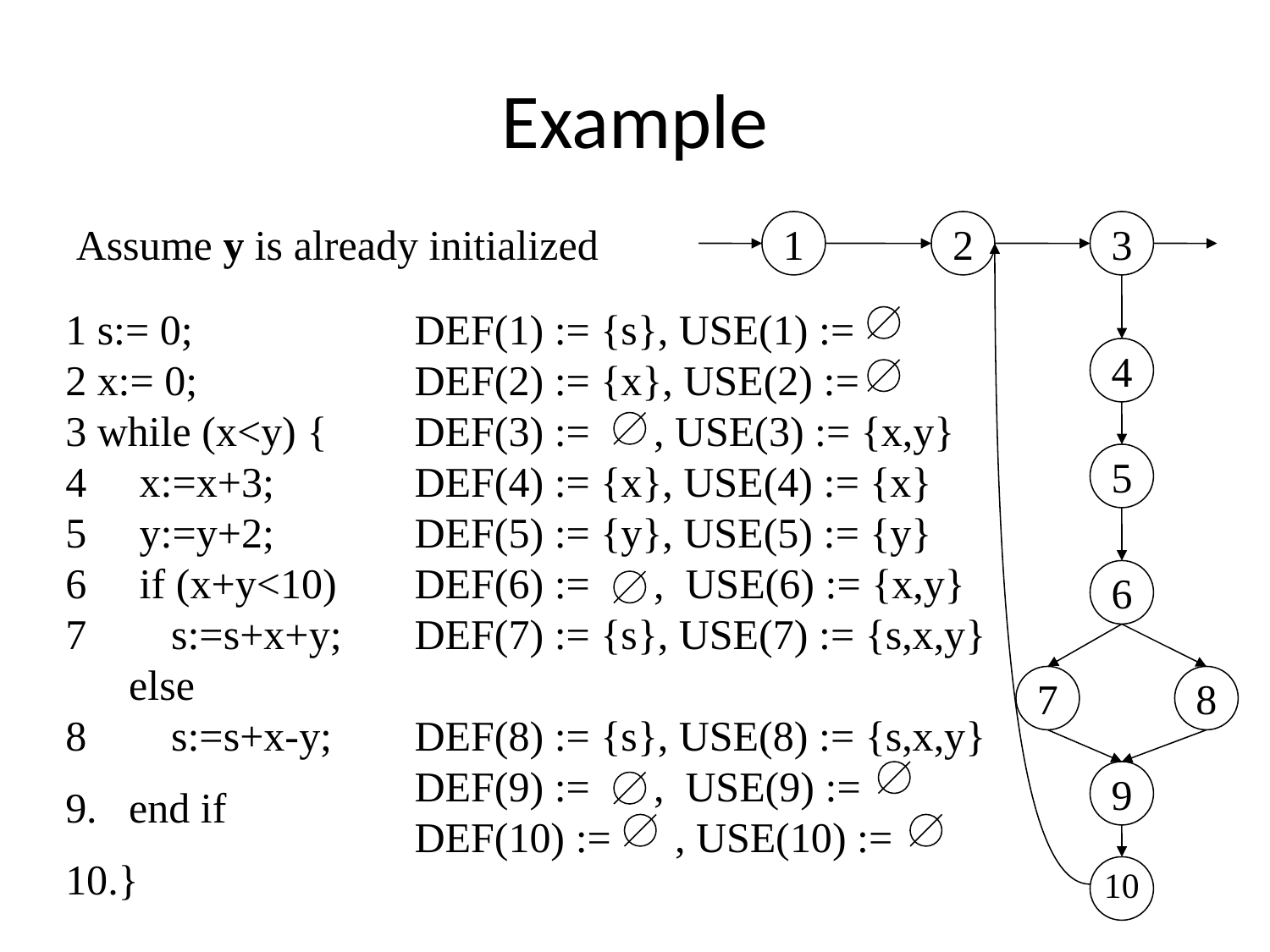

# Example
Assume y is already initialized

1

2

3

1 s:= 0;
2 x:= 0;
3 while (x<y) {
4     x:=x+3;
5     y:=y+2;
6     if (x+y<10)
7        s:=s+x+y;
      else
8        s:=s+x-y;
9.   end if
10.}
DEF(1) := {s}, USE(1) :=
DEF(2) := {x}, USE(2) :=
DEF(3) :=      , USE(3) := {x,y}
DEF(4) := {x}, USE(4) := {x}
DEF(5) := {y}, USE(5) := {y}
DEF(6) :=      ,  USE(6) := {x,y}
DEF(7) := {s}, USE(7) := {s,x,y}
DEF(8) := {s}, USE(8) := {s,x,y}
DEF(9) :=      ,  USE(9) :=
DEF(10) :=      , USE(10) :=

4

5

6

7

8

9

10